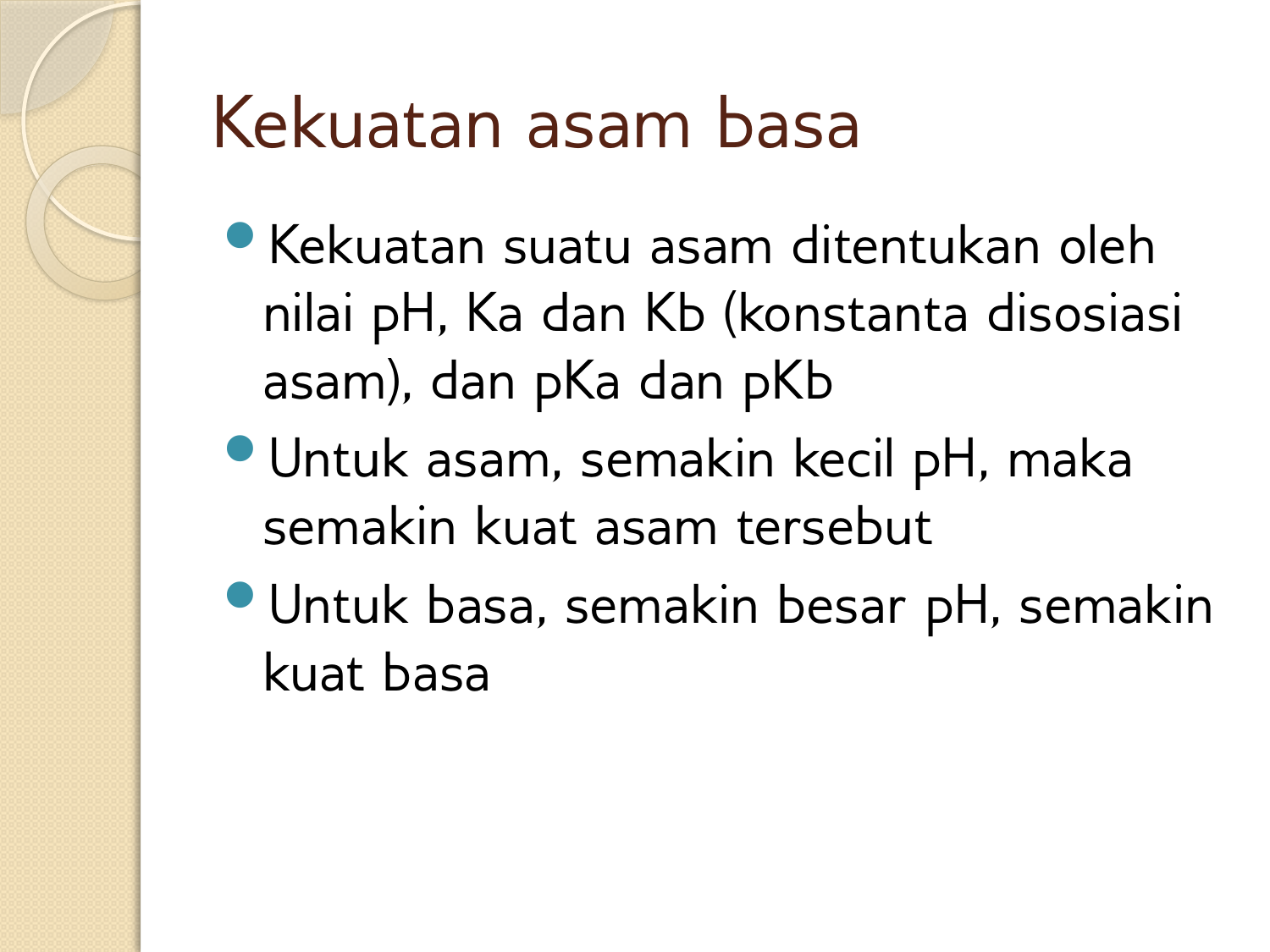

# Kekuatan asam basa
Kekuatan suatu asam ditentukan oleh nilai pH, Ka dan Kb (konstanta disosiasi asam), dan pKa dan pKb
Untuk asam, semakin kecil pH, maka semakin kuat asam tersebut
Untuk basa, semakin besar pH, semakin kuat basa